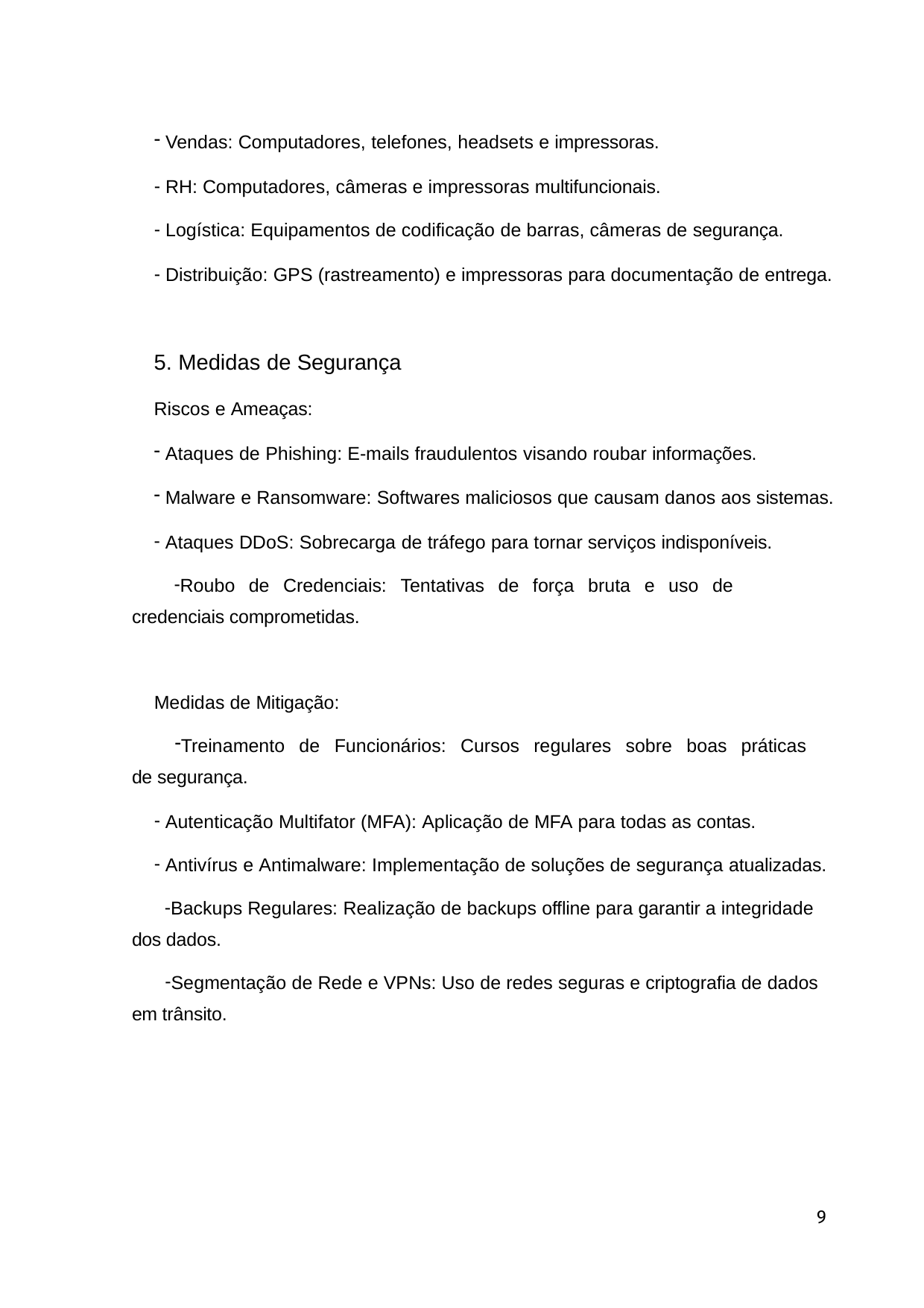

Vendas: Computadores, telefones, headsets e impressoras.

RH: Computadores, câmeras e impressoras multifuncionais.
Logística: Equipamentos de codificação de barras, câmeras de segurança.

Distribuição: GPS (rastreamento) e impressoras para documentação de entrega.
Medidas de Segurança
Riscos e Ameaças:

Ataques de Phishing: E-mails fraudulentos visando roubar informações.
Malware e Ransomware: Softwares maliciosos que causam danos aos sistemas.

Ataques DDoS: Sobrecarga de tráfego para tornar serviços indisponíveis.
Roubo  de  Credenciais:  Tentativas  de  força  bruta  e  uso  de  credenciais comprometidas.
Medidas de Mitigação:
Treinamento  de  Funcionários:  Cursos  regulares  sobre  boas  práticas  de segurança.

Autenticação Multifator (MFA): Aplicação de MFA para todas as contas.
Antivírus e Antimalware: Implementação de soluções de segurança atualizadas.
Backups Regulares: Realização de backups offline para garantir a integridade dos dados.
Segmentação de Rede e VPNs: Uso de redes seguras e criptografia de dados em trânsito.
9